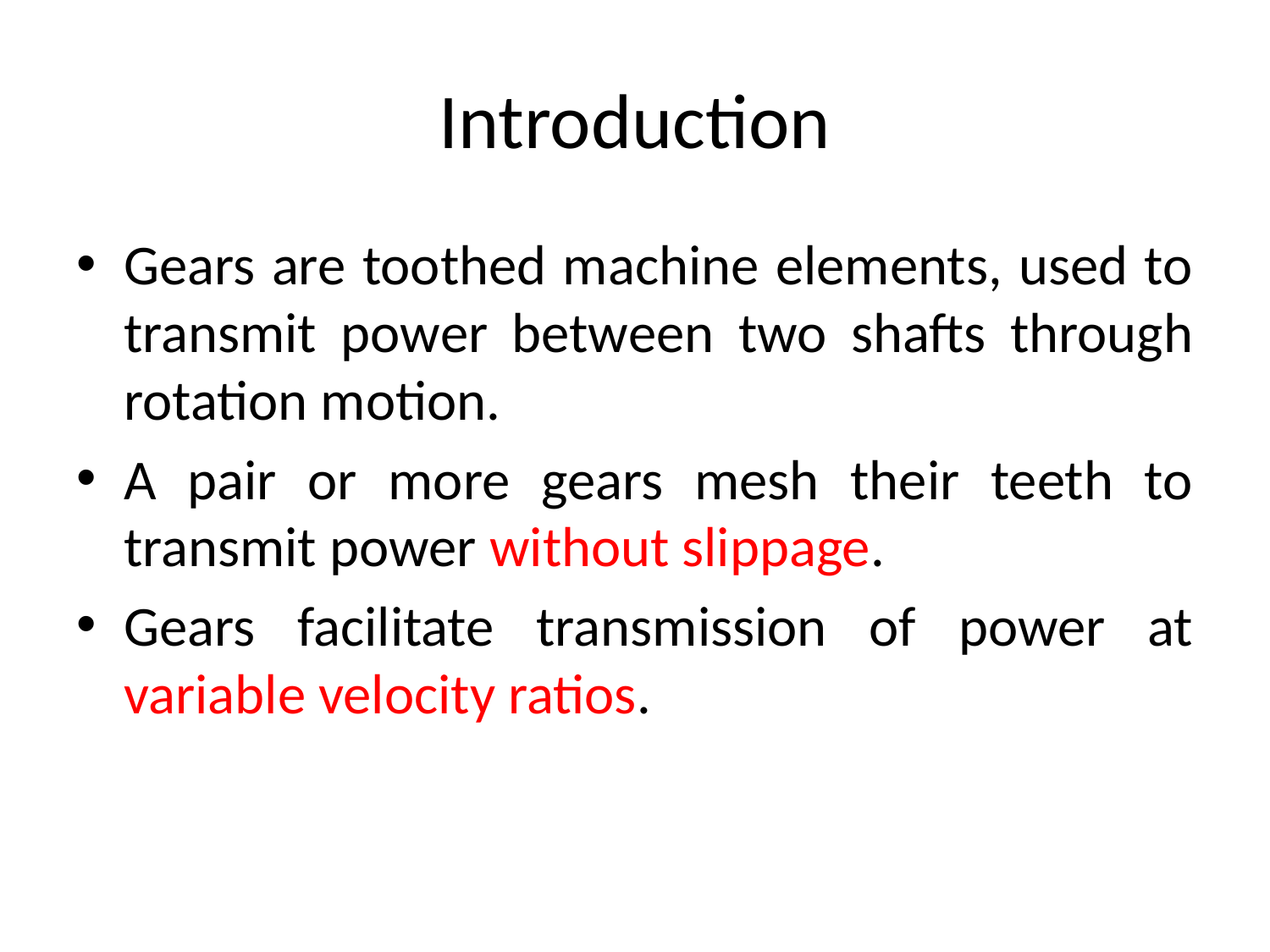

# Introduction
Gears are toothed machine elements, used to transmit power between two shafts through rotation motion.
A pair or more gears mesh their teeth to transmit power without slippage.
Gears facilitate transmission of power at variable velocity ratios.